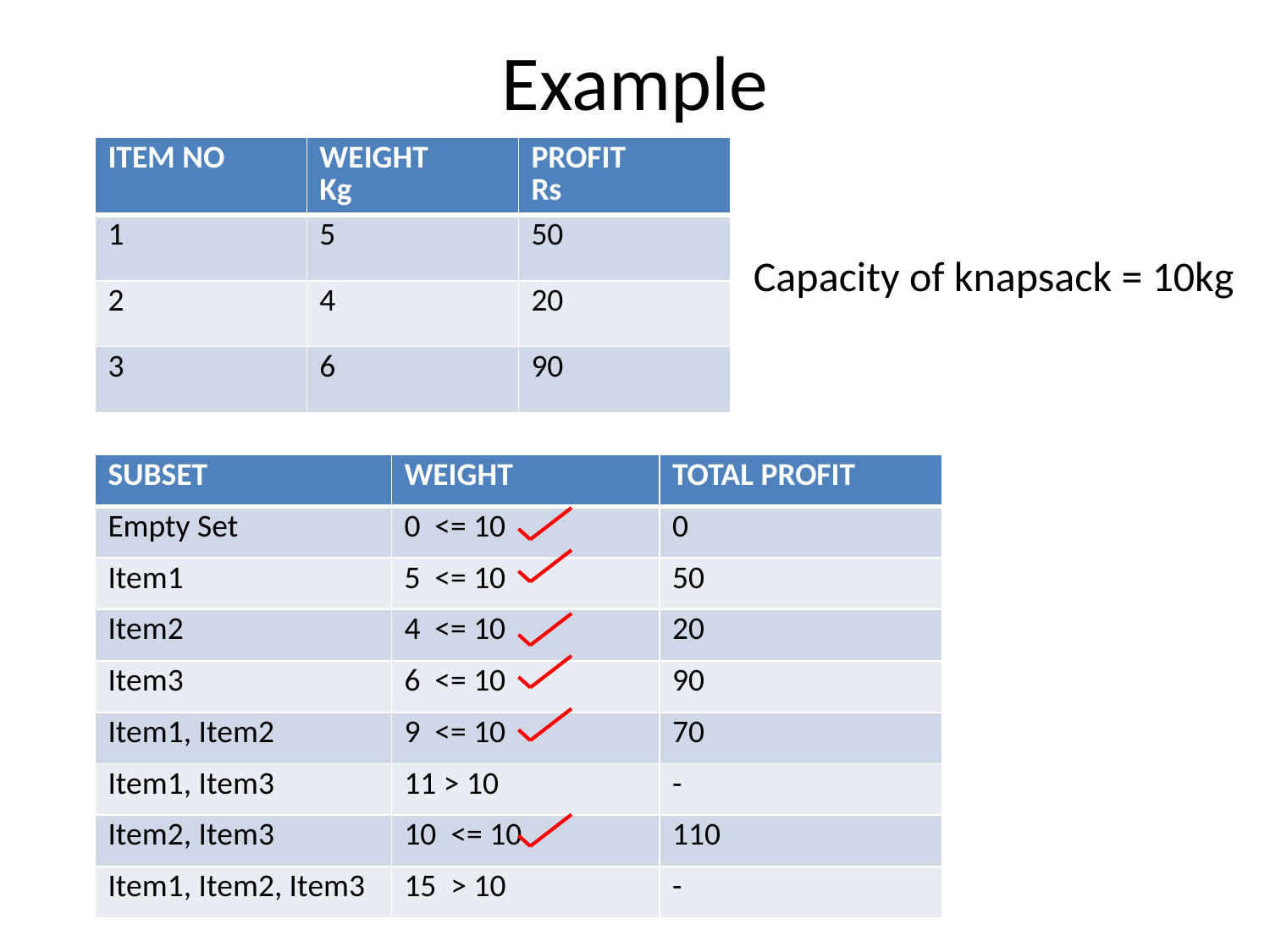

# Example
| ITEM NO | WEIGHT Kg | PROFIT Rs |
| --- | --- | --- |
| 1 | 5 | 50 |
| 2 | 4 | 20 |
| 3 | 6 | 90 |
Capacity of knapsack = 10kg
| SUBSET | WEIGHT | TOTAL PROFIT |
| --- | --- | --- |
| Empty Set | 0 <= 10 | 0 |
| Item1 | 5 <= 10 | 50 |
| Item2 | 4 <= 10 | 20 |
| Item3 | 6 <= 10 | 90 |
| Item1, Item2 | 9 <= 10 | 70 |
| Item1, Item3 | 11 > 10 | - |
| Item2, Item3 | 10 <= 10 | 110 |
| Item1, Item2, Item3 | 15 > 10 | - |